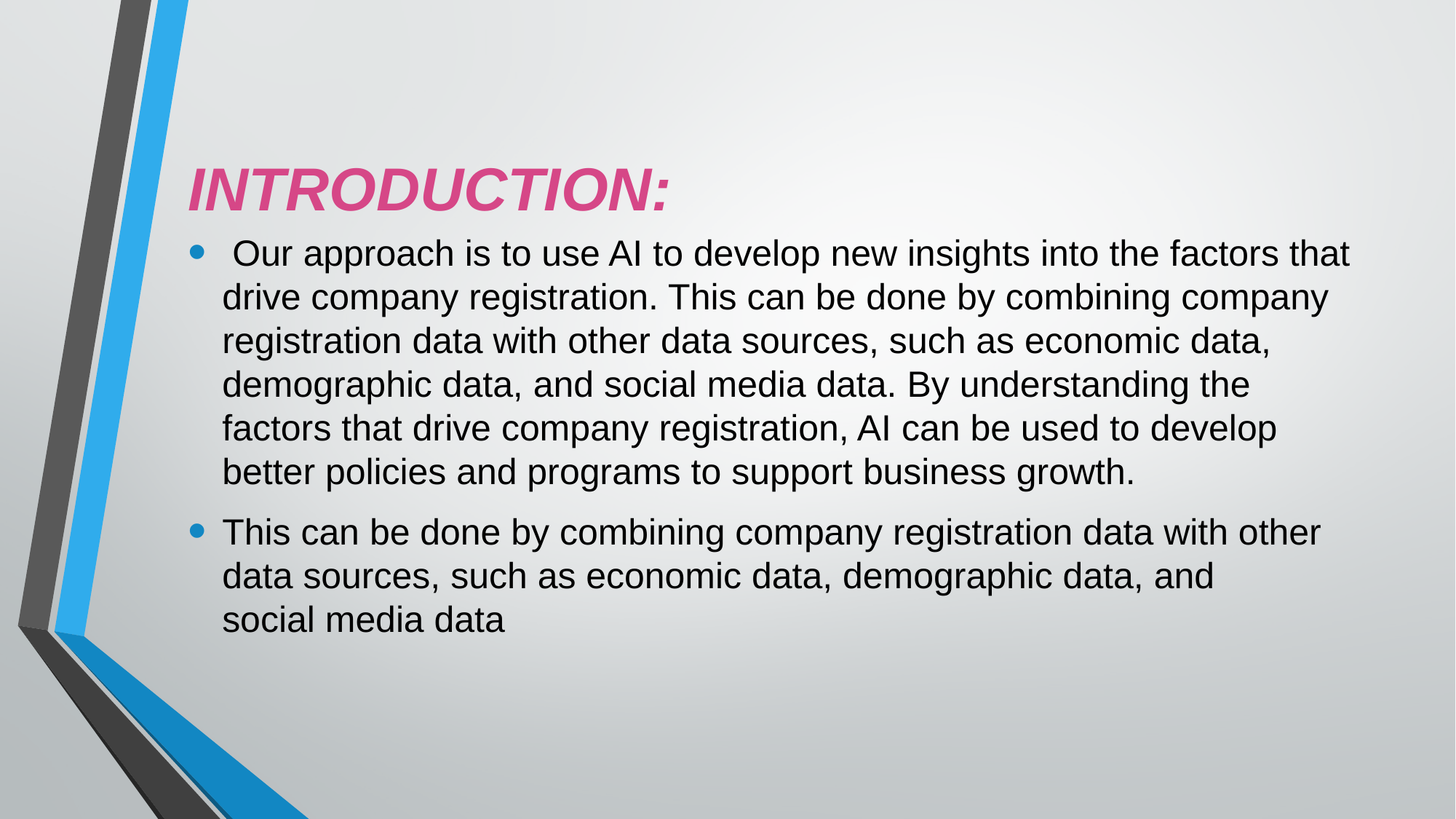

# INTRODUCTION:
 Our approach is to use AI to develop new insights into the factors that drive company registration. This can be done by combining company registration data with other data sources, such as economic data, demographic data, and social media data. By understanding the factors that drive company registration, AI can be used to develop better policies and programs to support business growth.
This can be done by combining company registration data with other data sources, such as economic data, demographic data, and social media data